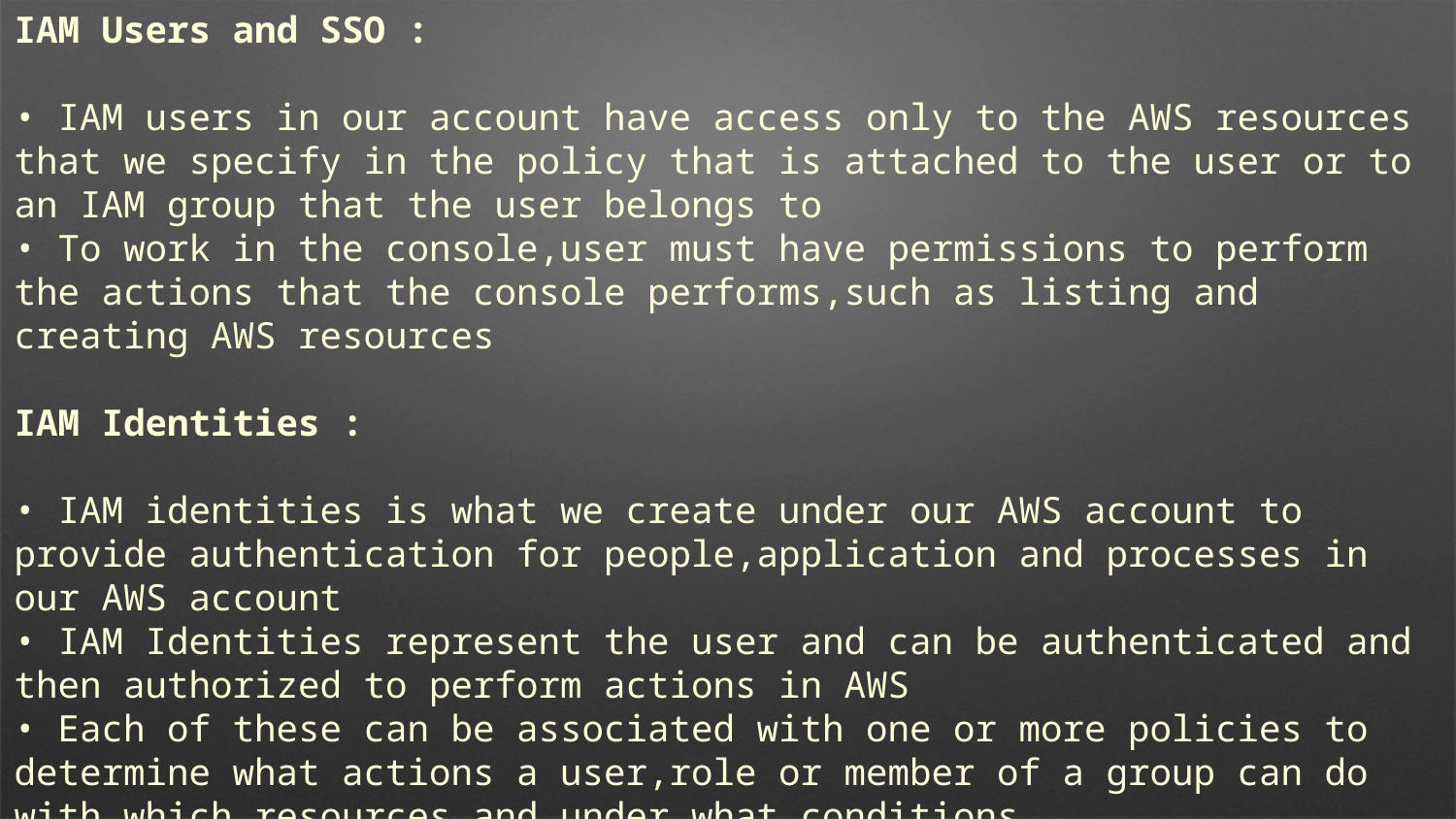

IAM Users and SSO :

• IAM users in our account have access only to the AWS resources that we specify in the policy that is attached to the user or to an IAM group that the user belongs to
• To work in the console,user must have permissions to perform the actions that the console performs,such as listing and creating AWS resources

IAM Identities :

• IAM identities is what we create under our AWS account to provide authentication for people,application and processes in our AWS account
• IAM Identities represent the user and can be authenticated and then authorized to perform actions in AWS
• Each of these can be associated with one or more policies to determine what actions a user,role or member of a group can do with which resources and under what conditions
• IAM group is a collection of IAM users
• IAM role is very similar to IAM user